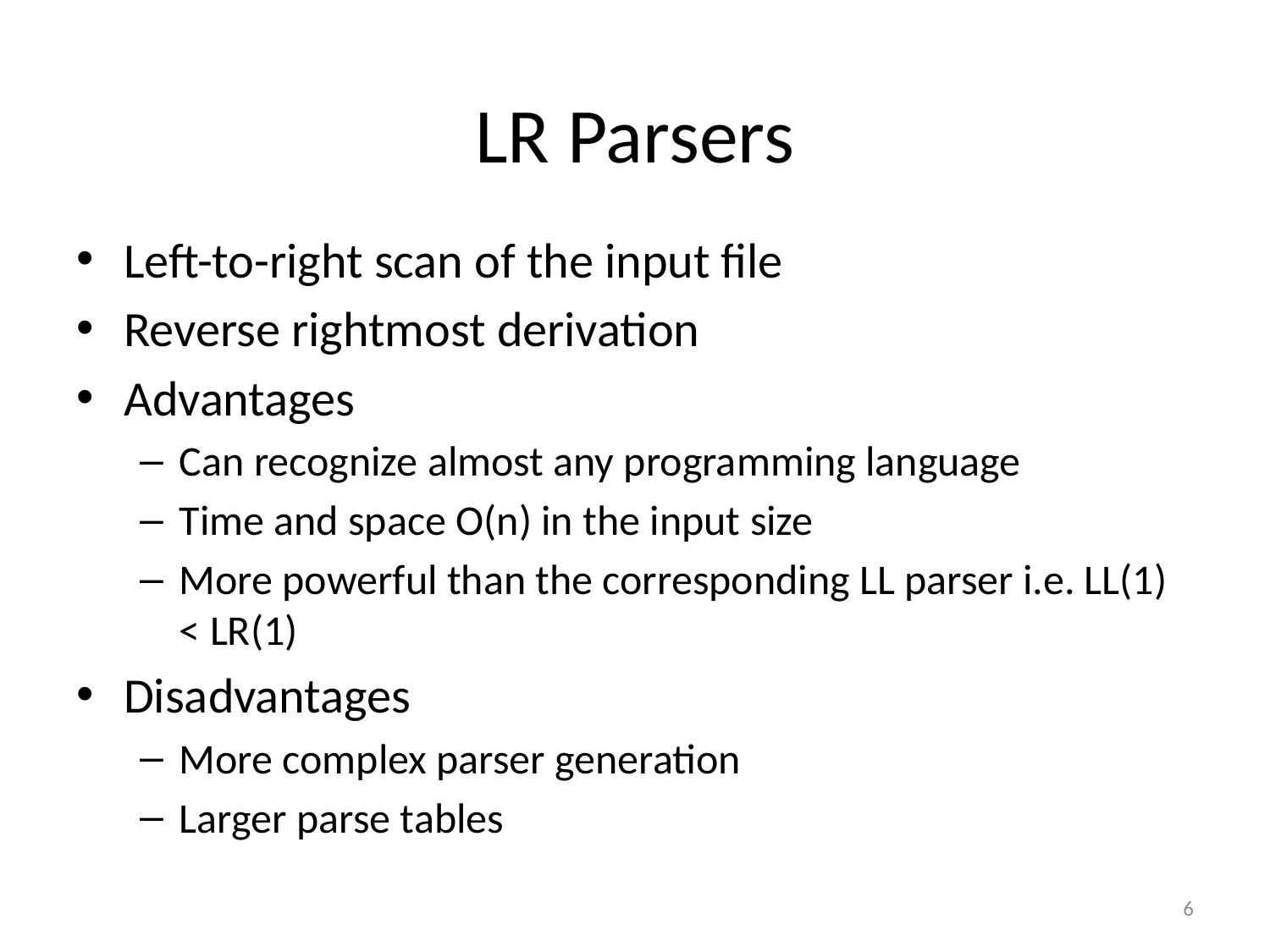

# LR Parsers
Left-to-right scan of the input file
Reverse rightmost derivation
Advantages
Can recognize almost any programming language
Time and space O(n) in the input size
More powerful than the corresponding LL parser i.e. LL(1) < LR(1)
Disadvantages
More complex parser generation
Larger parse tables
6